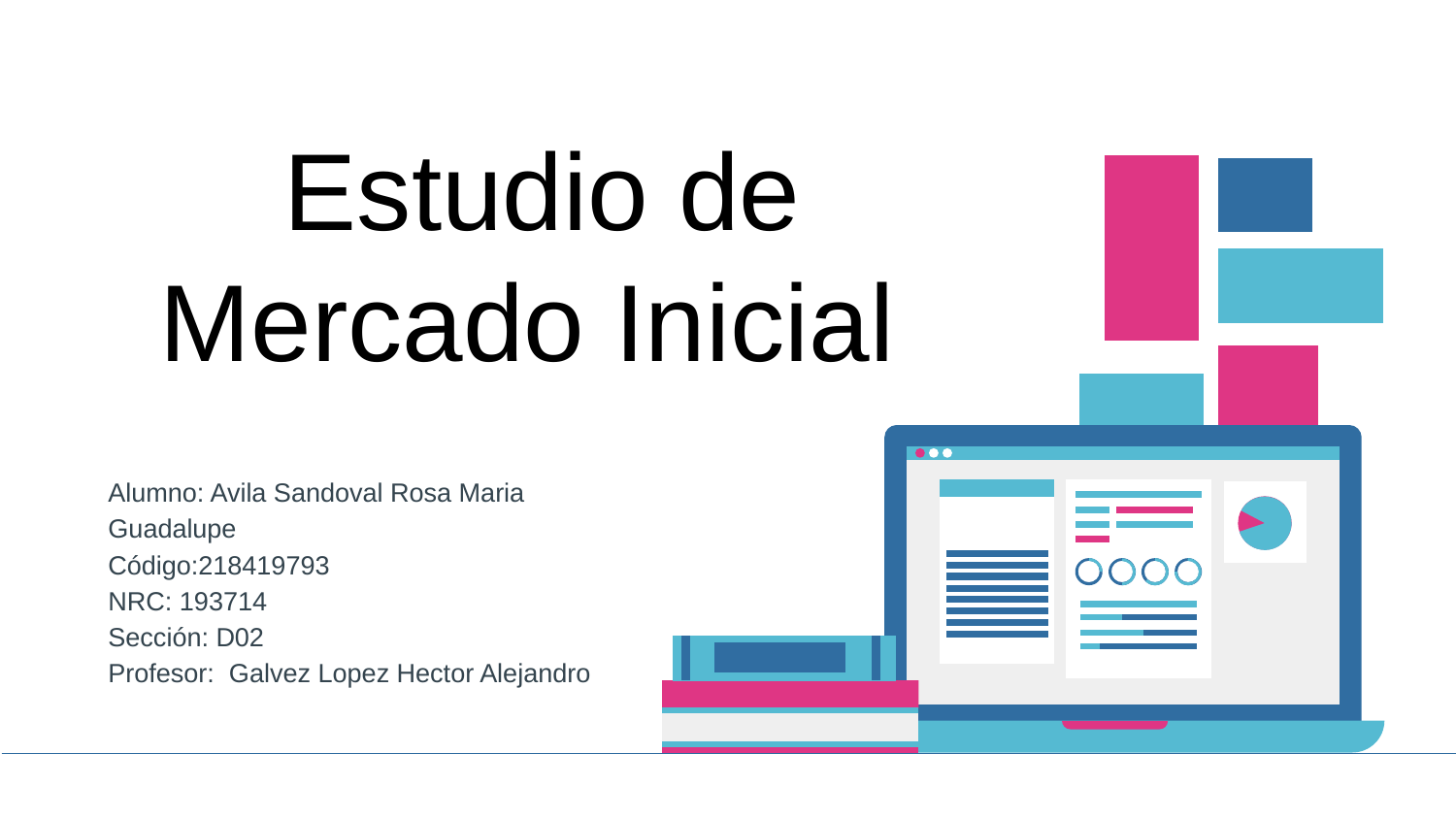

# Estudio de Mercado Inicial

Alumno: Avila Sandoval Rosa Maria Guadalupe
Código:218419793
NRC: 193714
Sección: D02
Profesor:  Galvez Lopez Hector Alejandro